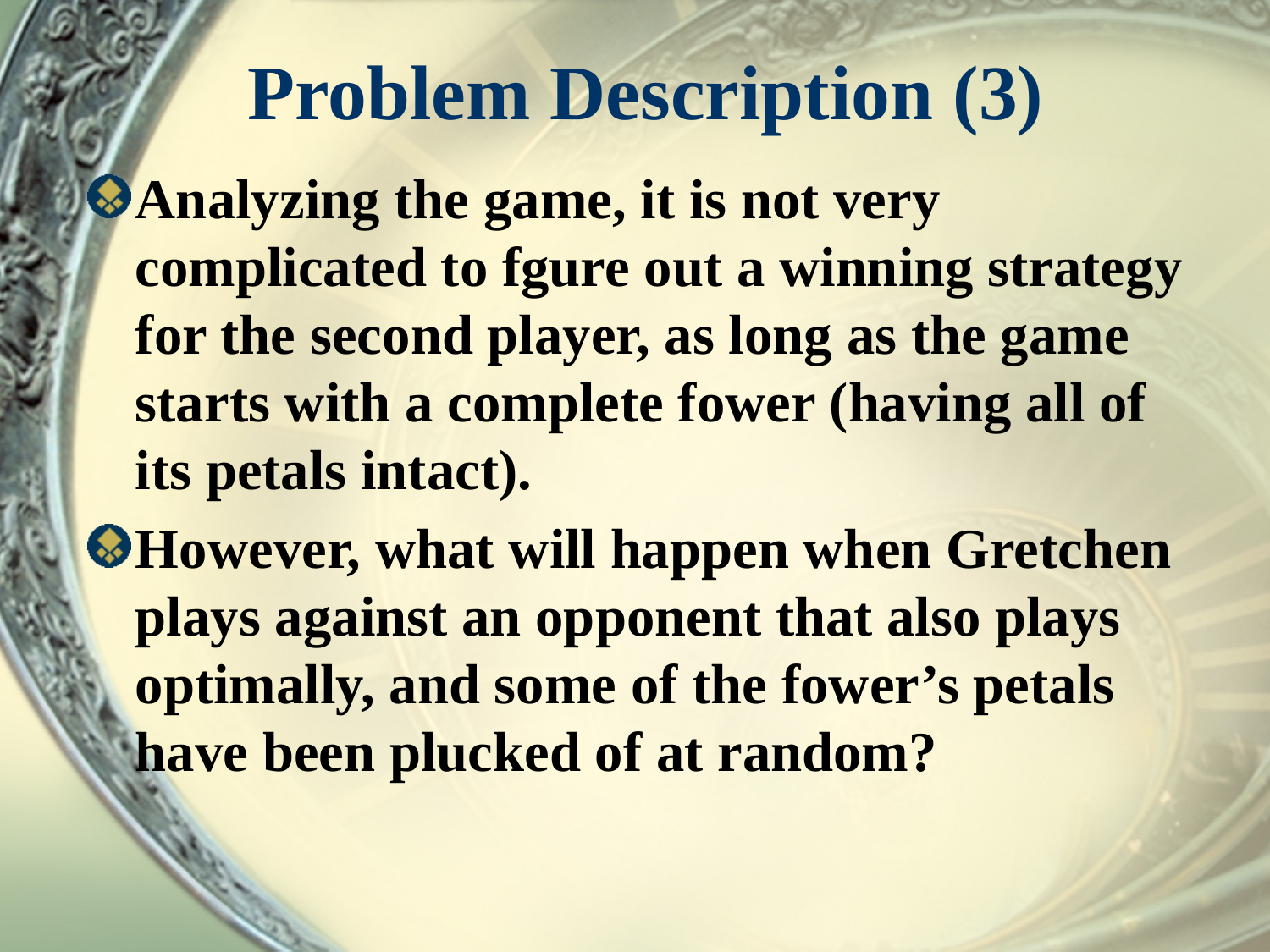

# Problem Description (3)
Analyzing the game, it is not very complicated to fgure out a winning strategy for the second player, as long as the game starts with a complete fower (having all of its petals intact).
However, what will happen when Gretchen plays against an opponent that also plays optimally, and some of the fower’s petals have been plucked of at random?